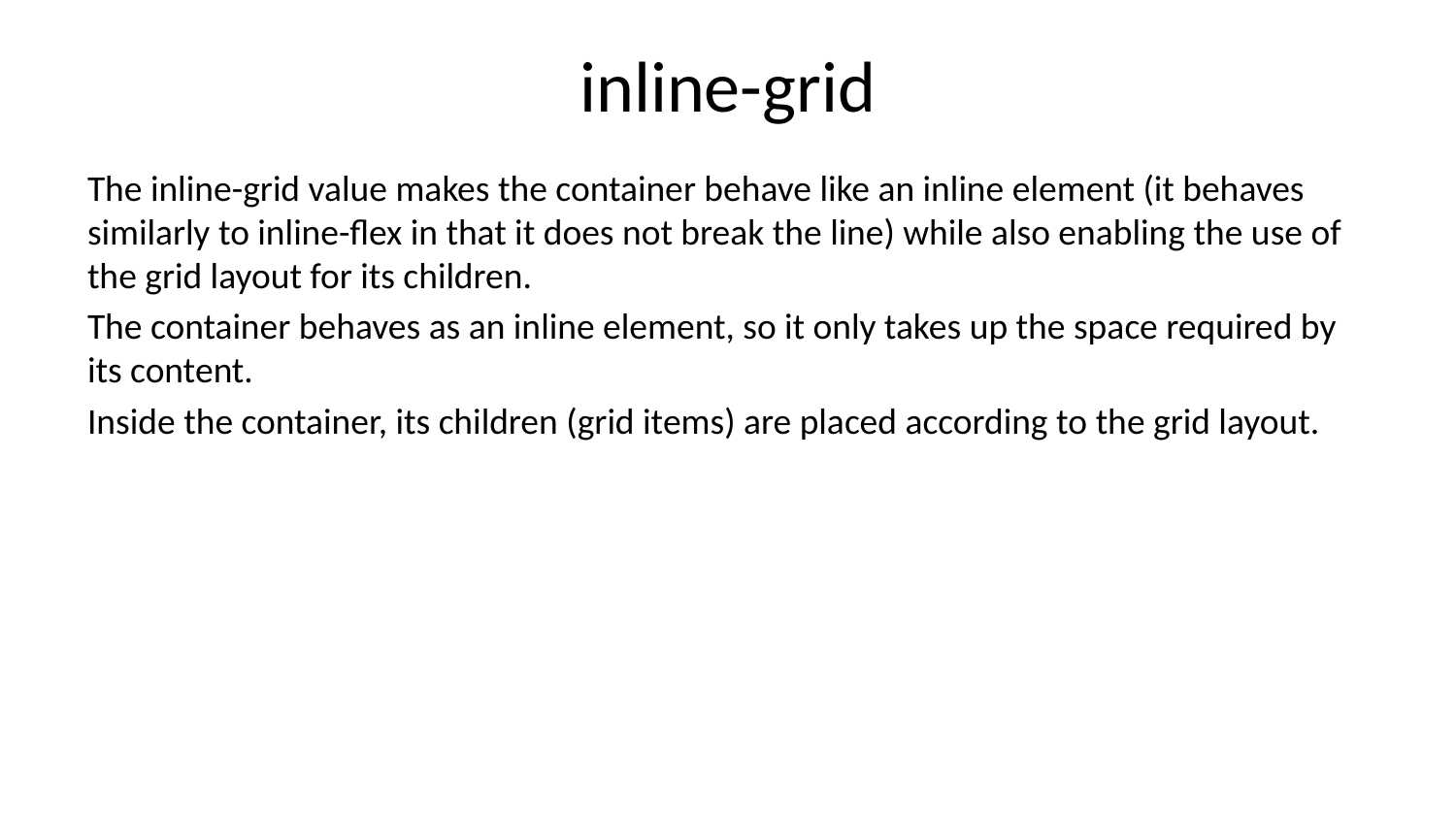

# inline-grid
The inline-grid value makes the container behave like an inline element (it behaves similarly to inline-flex in that it does not break the line) while also enabling the use of the grid layout for its children.
The container behaves as an inline element, so it only takes up the space required by its content.
Inside the container, its children (grid items) are placed according to the grid layout.